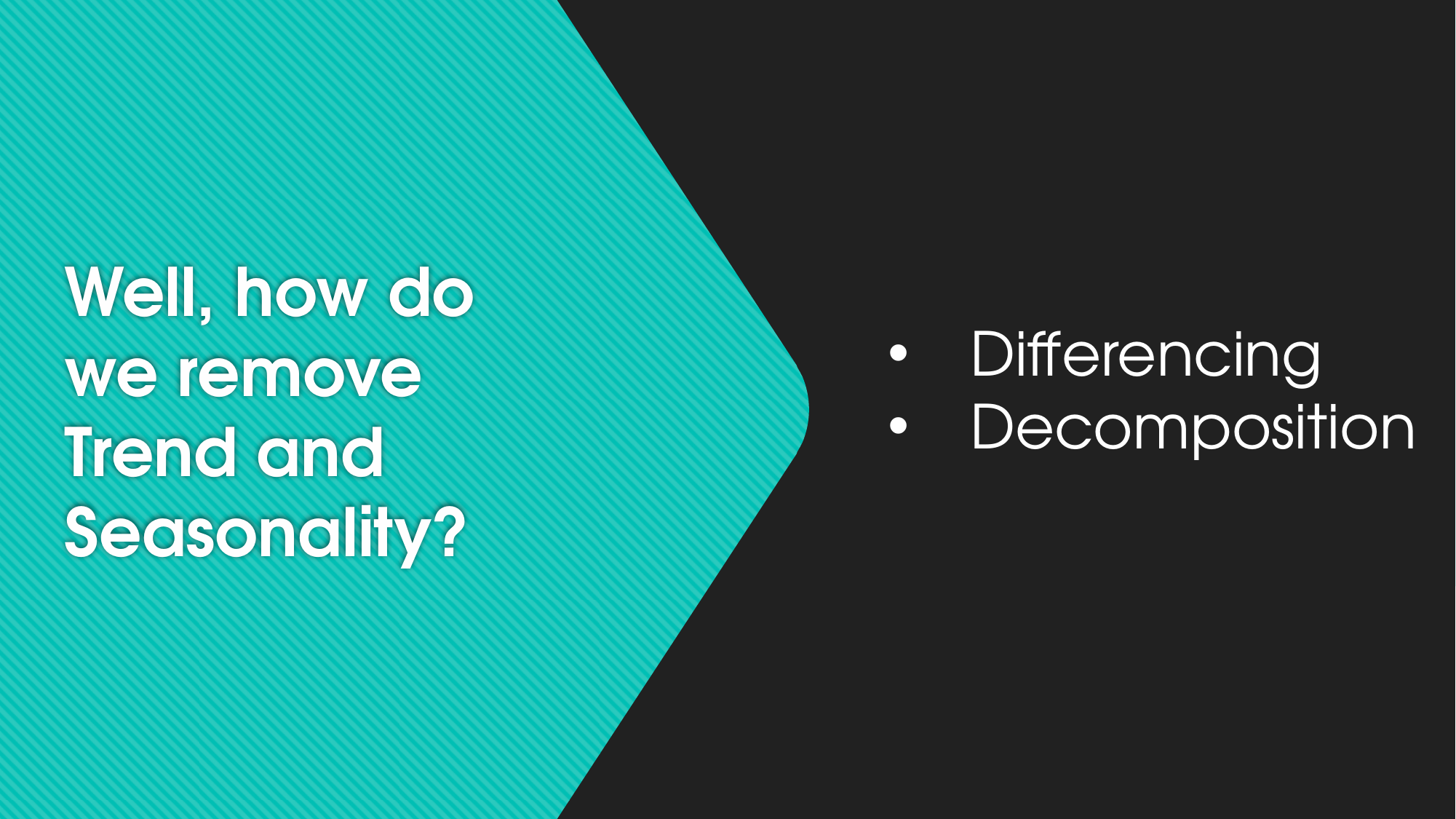

# Well, how do we remove Trend and Seasonality?
Differencing
Decomposition